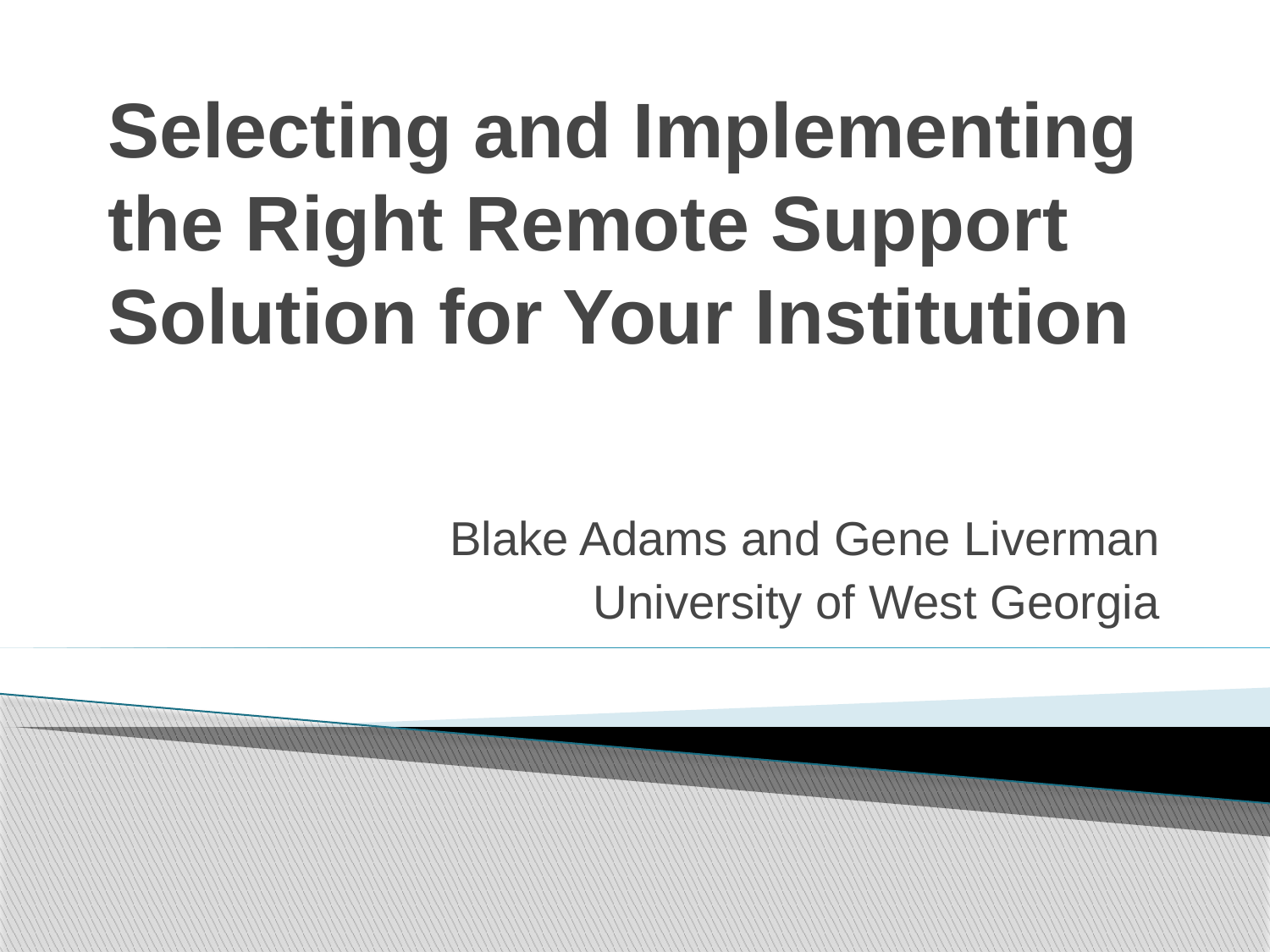

# Selecting and Implementing the Right Remote Support Solution for Your Institution
Blake Adams and Gene Liverman
University of West Georgia